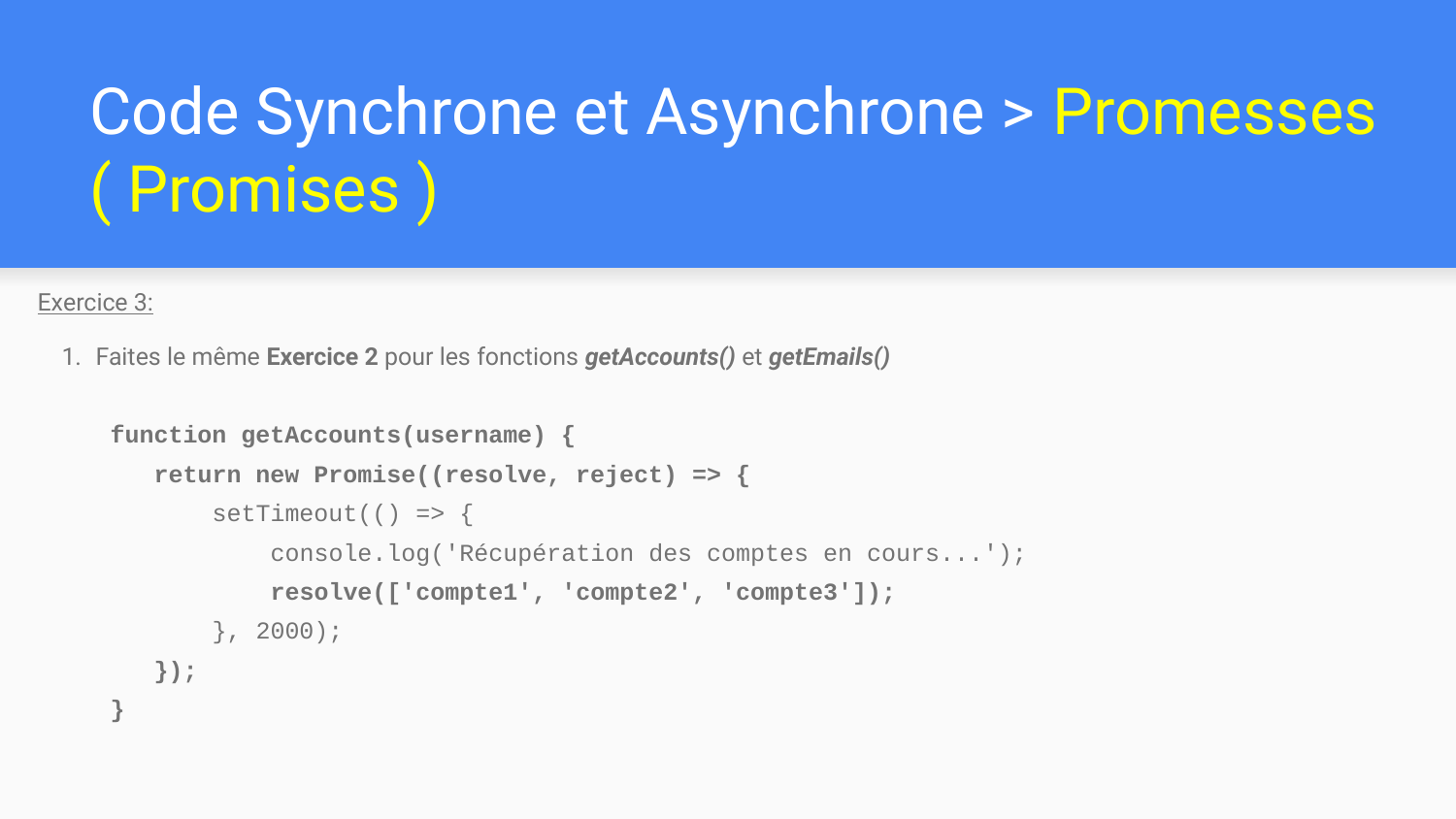

# Code Synchrone et Asynchrone > Promesses ( Promises )
Exercice 3:
Faites le même Exercice 2 pour les fonctions getAccounts() et getEmails()

function getAccounts(username) {
   return new Promise((resolve, reject) => {
       setTimeout(() => {
           console.log('Récupération des comptes en cours...');
           resolve(['compte1', 'compte2', 'compte3']);
       }, 2000);
   });
}